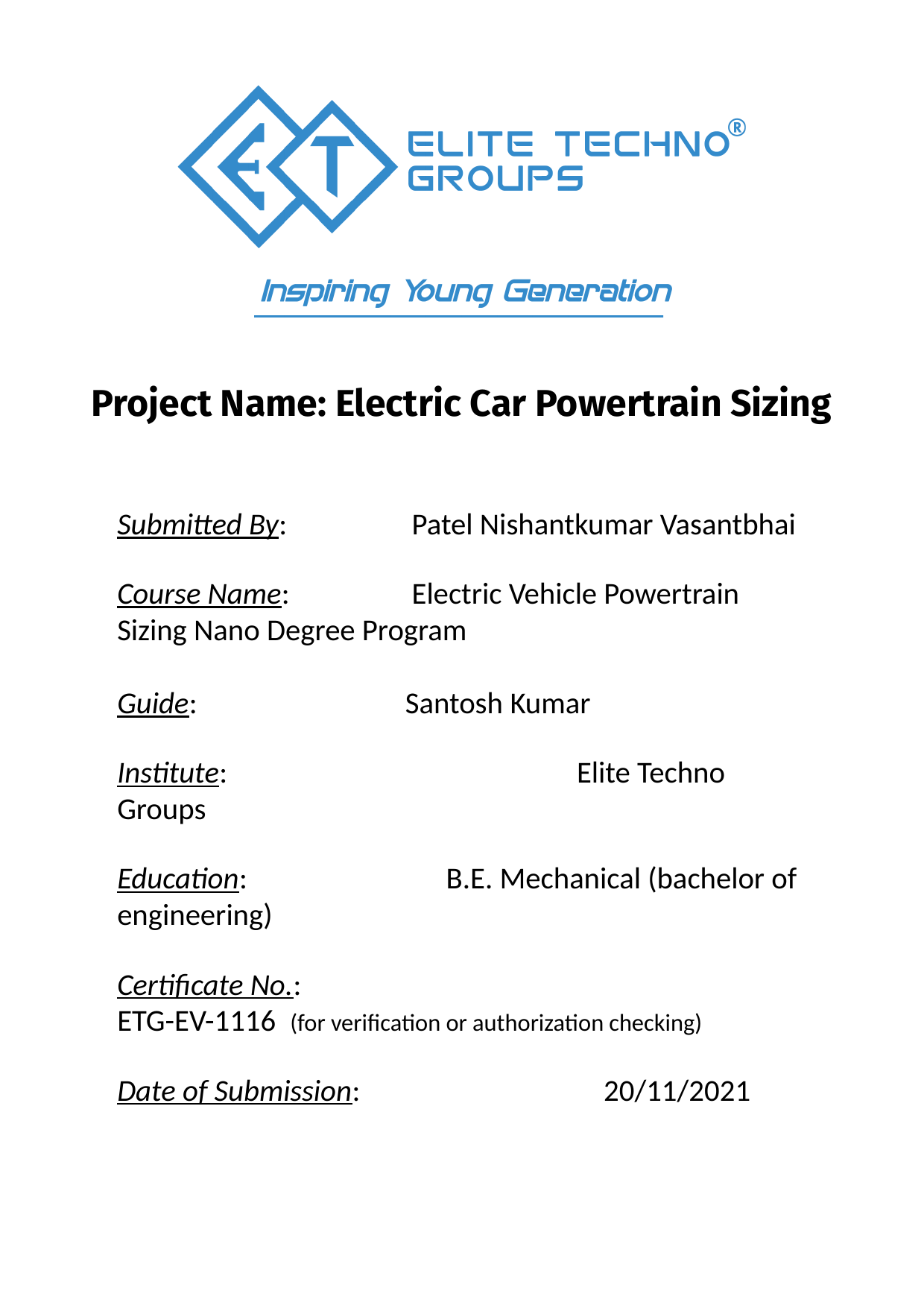

# Project Name: Electric Car Powertrain Sizing

Submitted By: 				           Patel Nishantkumar Vasantbhai

Course Name: 				           Electric Vehicle Powertrain Sizing Nano Degree Program

Guide: 				                          Santosh Kumar

Institute: 			                                   Elite Techno Groups

Education: 				                B.E. Mechanical (bachelor of engineering)

Certificate No.:
ETG-EV-1116  (for verification or authorization checking)

Date of Submission: 		                       20/11/2021